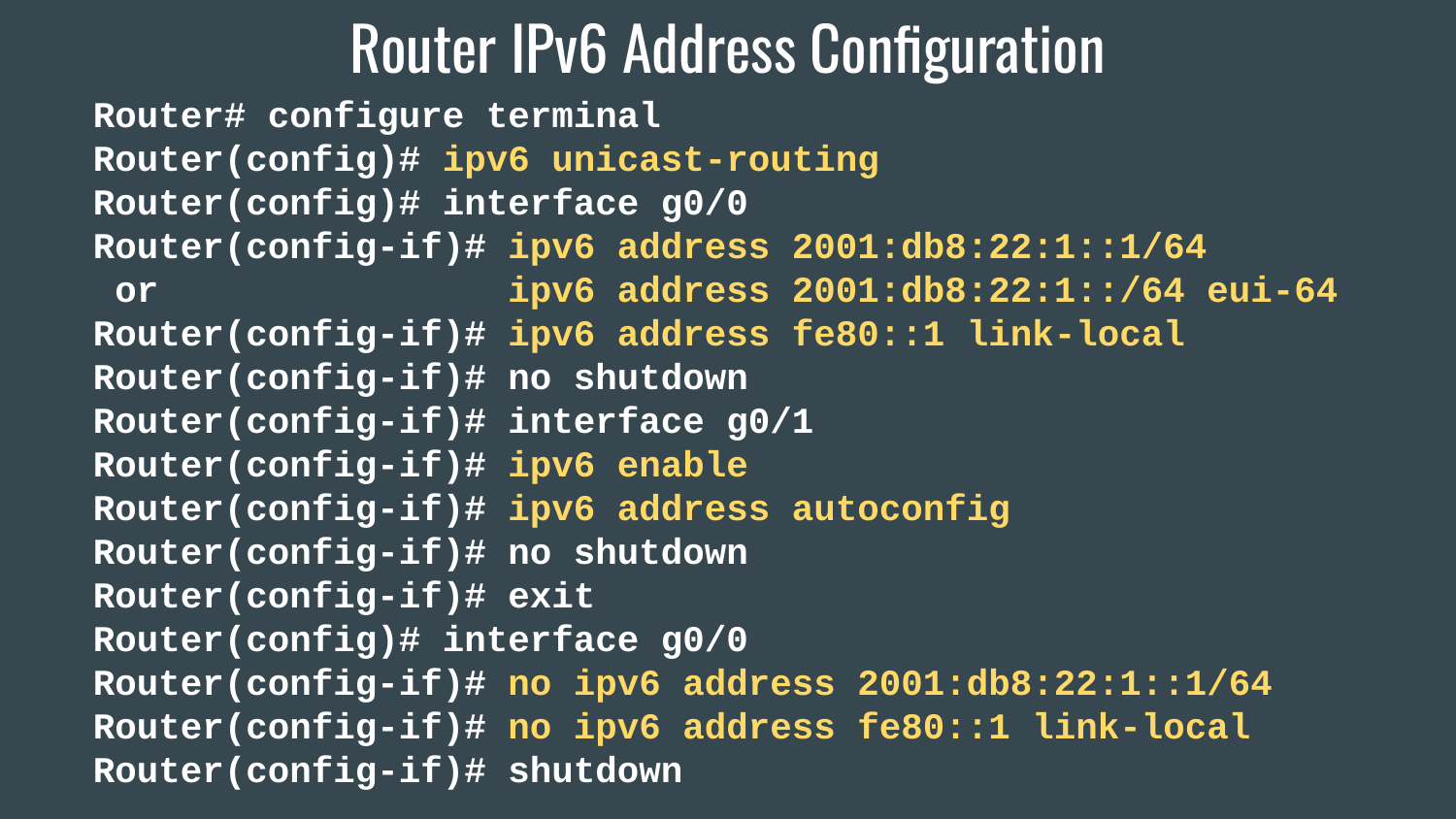

# Router IPv6 Address Configuration
Router# configure terminal
Router(config)# ipv6 unicast-routing
Router(config)# interface g0/0
Router(config-if)# ipv6 address 2001:db8:22:1::1/64
 or                ipv6 address 2001:db8:22:1::/64 eui-64
Router(config-if)# ipv6 address fe80::1 link-local
Router(config-if)# no shutdown
Router(config-if)# interface g0/1
Router(config-if)# ipv6 enable
Router(config-if)# ipv6 address autoconfig
Router(config-if)# no shutdown
Router(config-if)# exit
Router(config)# interface g0/0
Router(config-if)# no ipv6 address 2001:db8:22:1::1/64
Router(config-if)# no ipv6 address fe80::1 link-local
Router(config-if)# shutdown